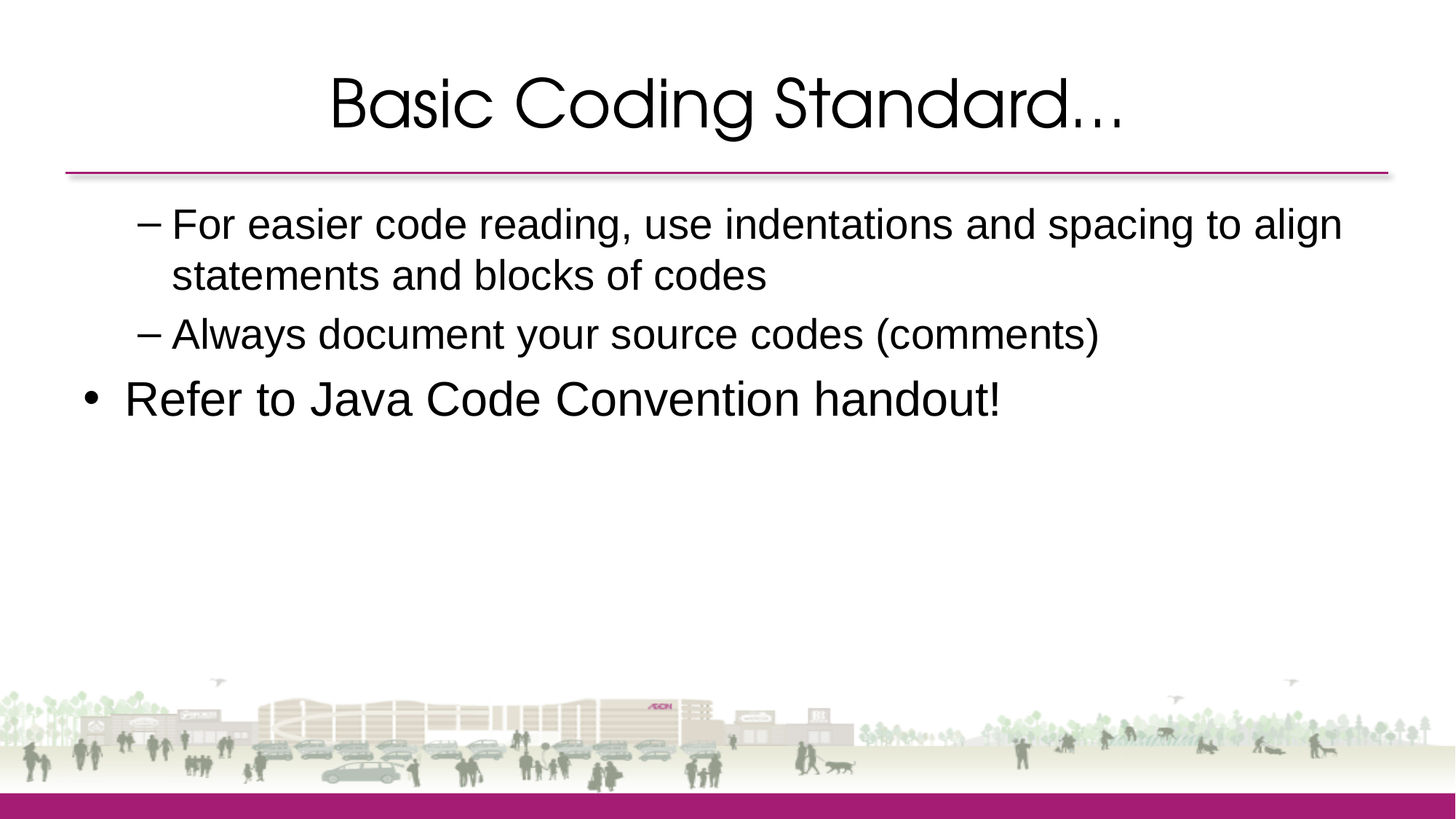

# Basic Coding Standard…
For easier code reading, use indentations and spacing to align statements and blocks of codes
Always document your source codes (comments)
Refer to Java Code Convention handout!